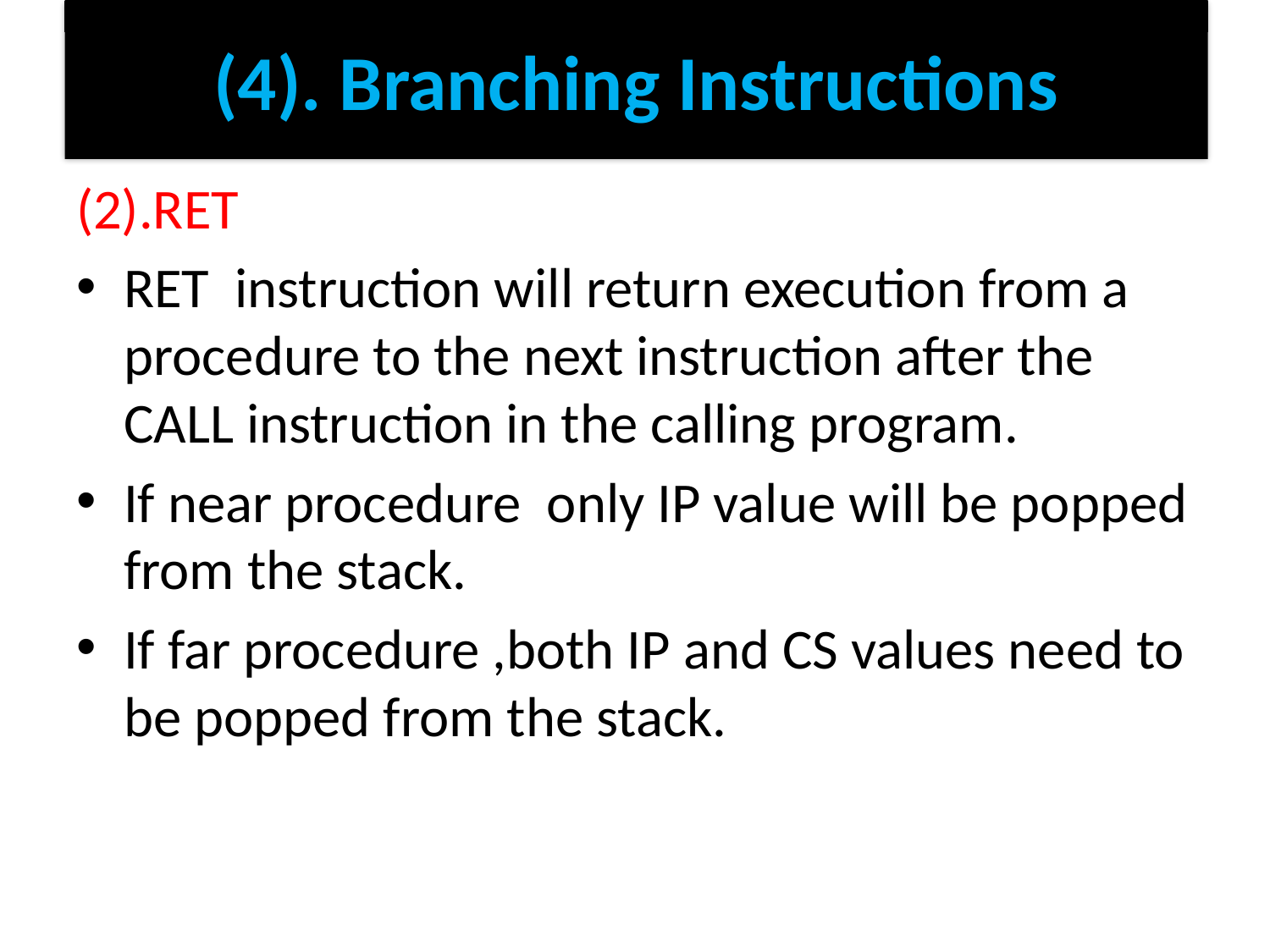

# (4). Branching Instructions
(2).RET
RET  instruction will return execution from a procedure to the next instruction after the CALL instruction in the calling program.
If near procedure  only IP value will be popped from the stack.
If far procedure ,both IP and CS values need to be popped from the stack.